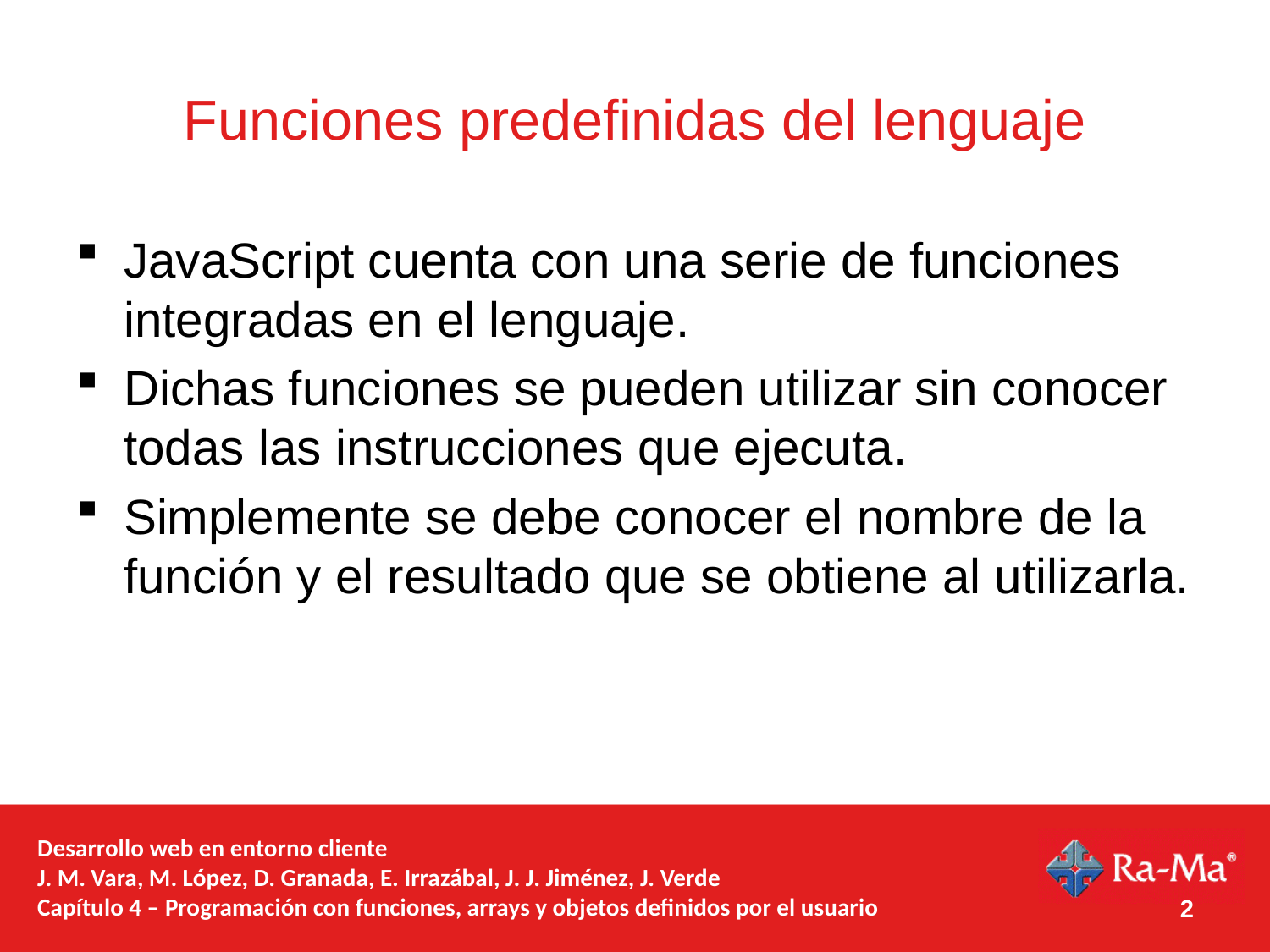

# Funciones predefinidas del lenguaje
JavaScript cuenta con una serie de funciones integradas en el lenguaje.
Dichas funciones se pueden utilizar sin conocer todas las instrucciones que ejecuta.
Simplemente se debe conocer el nombre de la función y el resultado que se obtiene al utilizarla.
Desarrollo web en entorno cliente
J. M. Vara, M. López, D. Granada, E. Irrazábal, J. J. Jiménez, J. Verde
Capítulo 4 – Programación con funciones, arrays y objetos definidos por el usuario
2